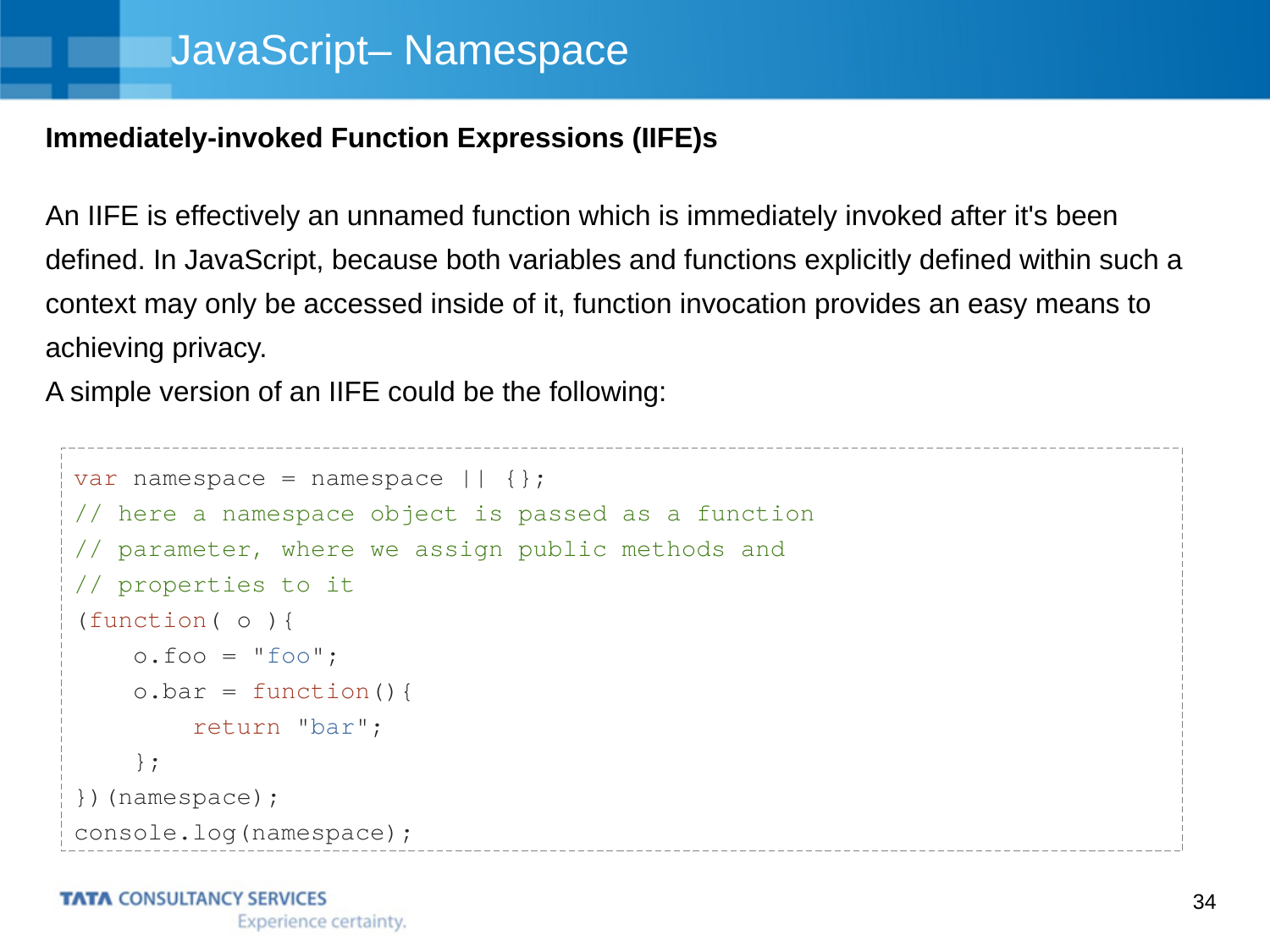

# JavaScript– Namespace
Immediately-invoked Function Expressions (IIFE)s

An IIFE is effectively an unnamed function which is immediately invoked after it's been defined. In JavaScript, because both variables and functions explicitly defined within such a context may only be accessed inside of it, function invocation provides an easy means to achieving privacy.
A simple version of an IIFE could be the following:

var namespace = namespace || {};
// here a namespace object is passed as a function
// parameter, where we assign public methods and
// properties to it
(function( o ){
    o.foo = "foo";
    o.bar = function(){
        return "bar";
    };
})(namespace);
console.log(namespace);